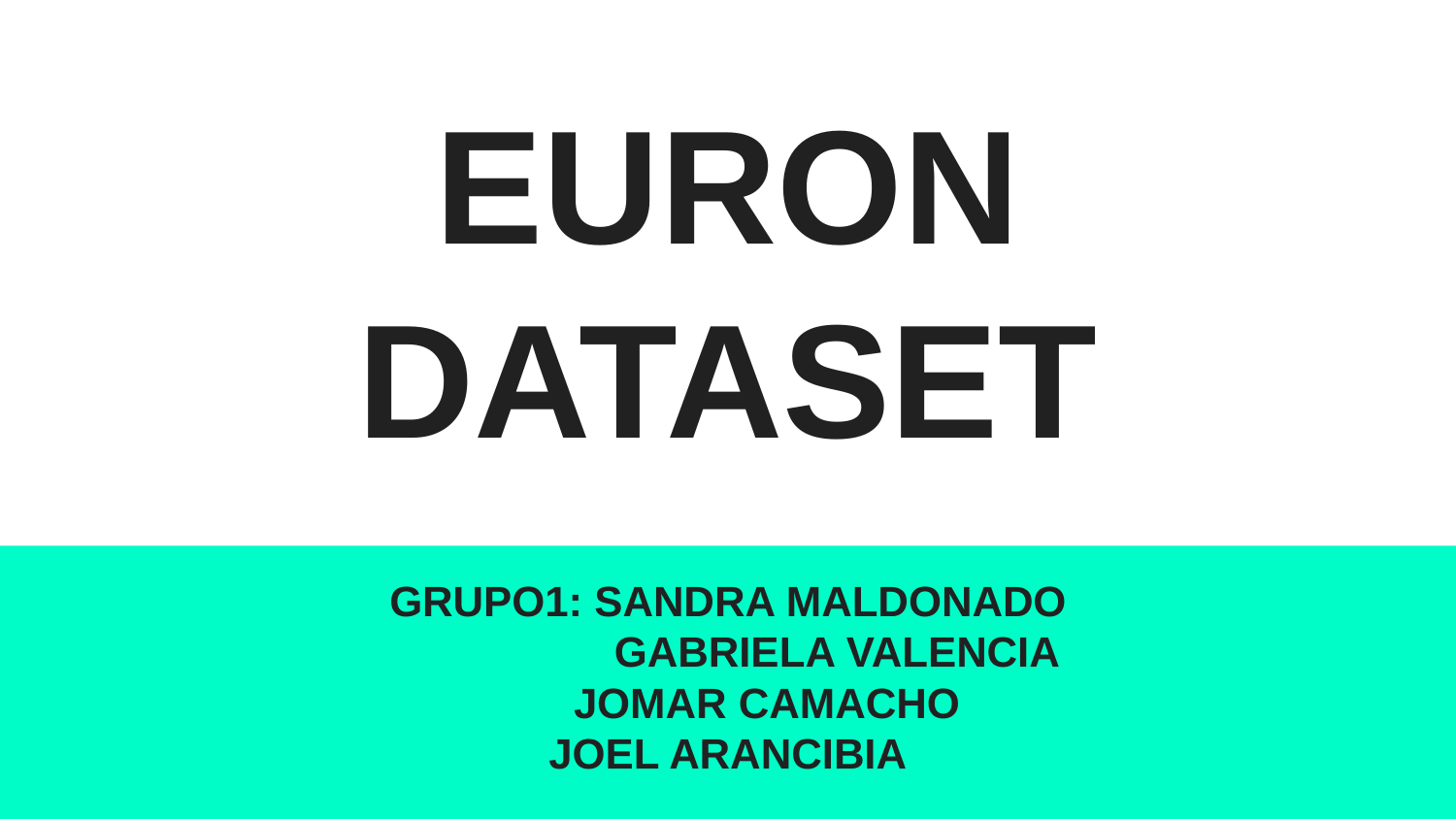

# EURON DATASET
GRUPO1: SANDRA MALDONADO
GABRIELA VALENCIA
JOMAR CAMACHO
JOEL ARANCIBIA